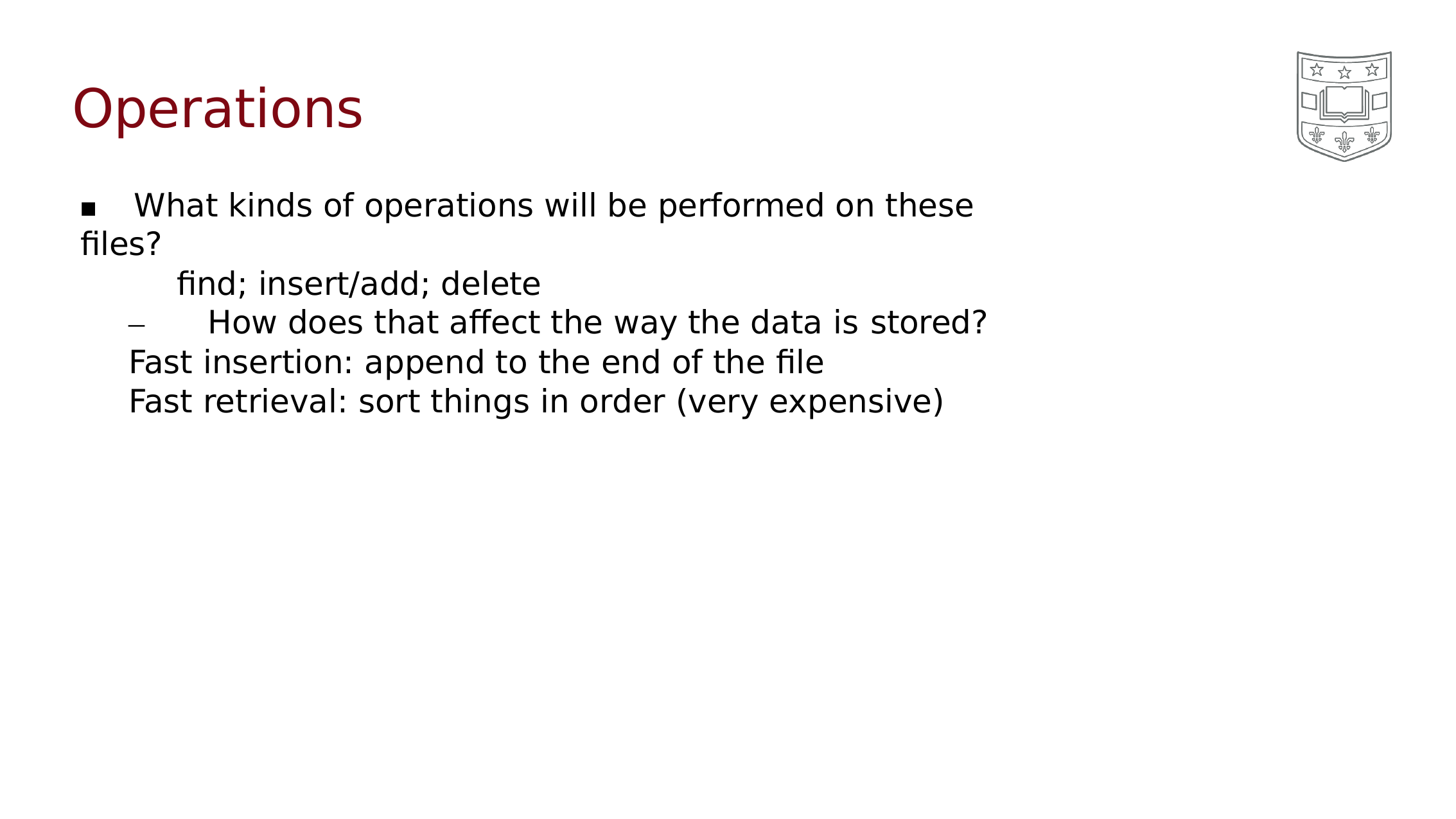

# Operations
◼ What kinds of operations will be performed on these  files?
	find; insert/add; delete
–	How does that affect the way the data is stored?
Fast insertion: append to the end of the file
Fast retrieval: sort things in order (very expensive)